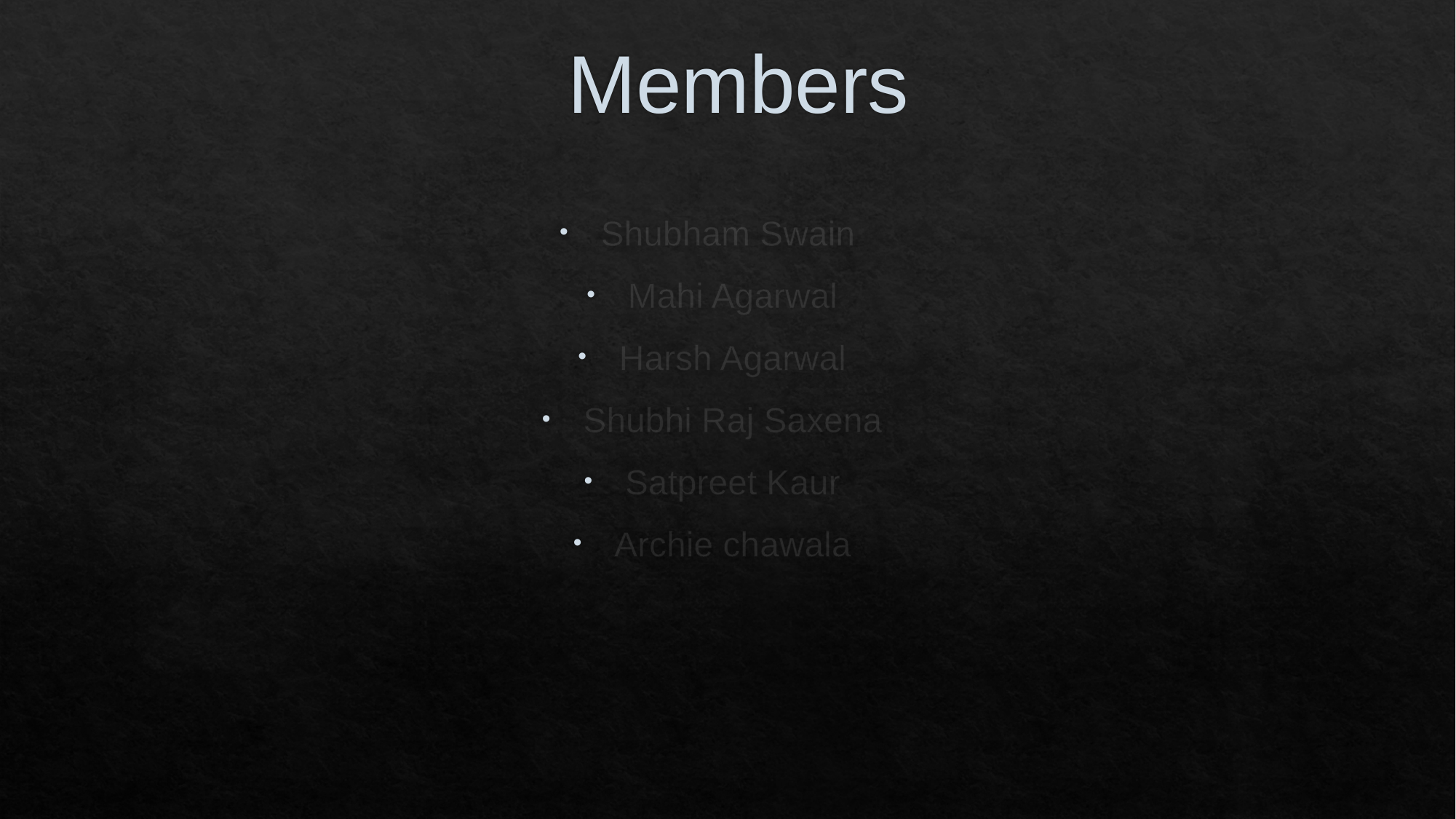

# Members
Shubham Swain
Mahi Agarwal
Harsh Agarwal
Shubhi Raj Saxena
Satpreet Kaur
Archie chawala